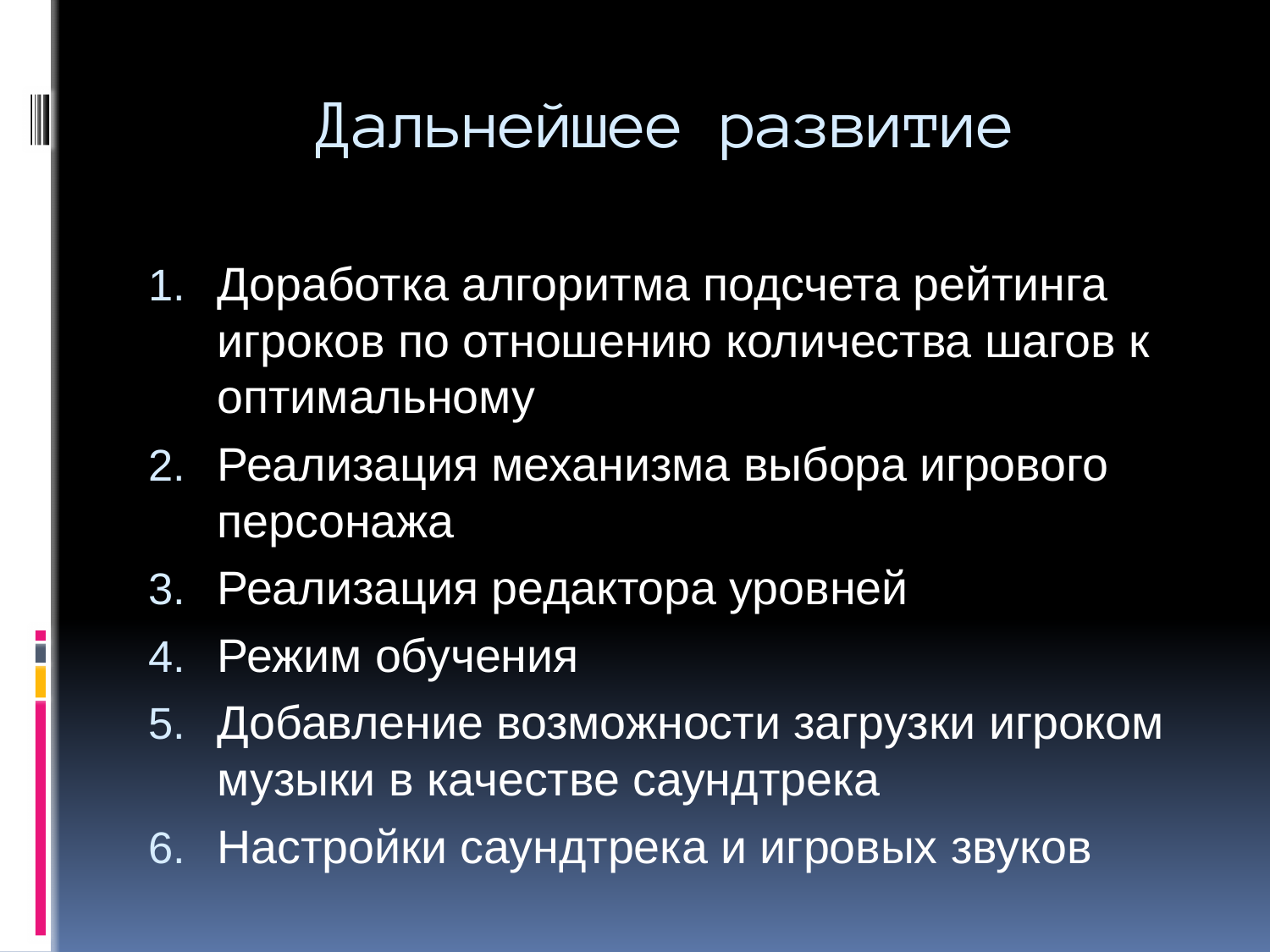

# Дальнейшее развитие
Доработка алгоритма подсчета рейтинга игроков по отношению количества шагов к оптимальному
Реализация механизма выбора игрового персонажа
Реализация редактора уровней
Режим обучения
Добавление возможности загрузки игроком музыки в качестве саундтрека
Настройки саундтрека и игровых звуков